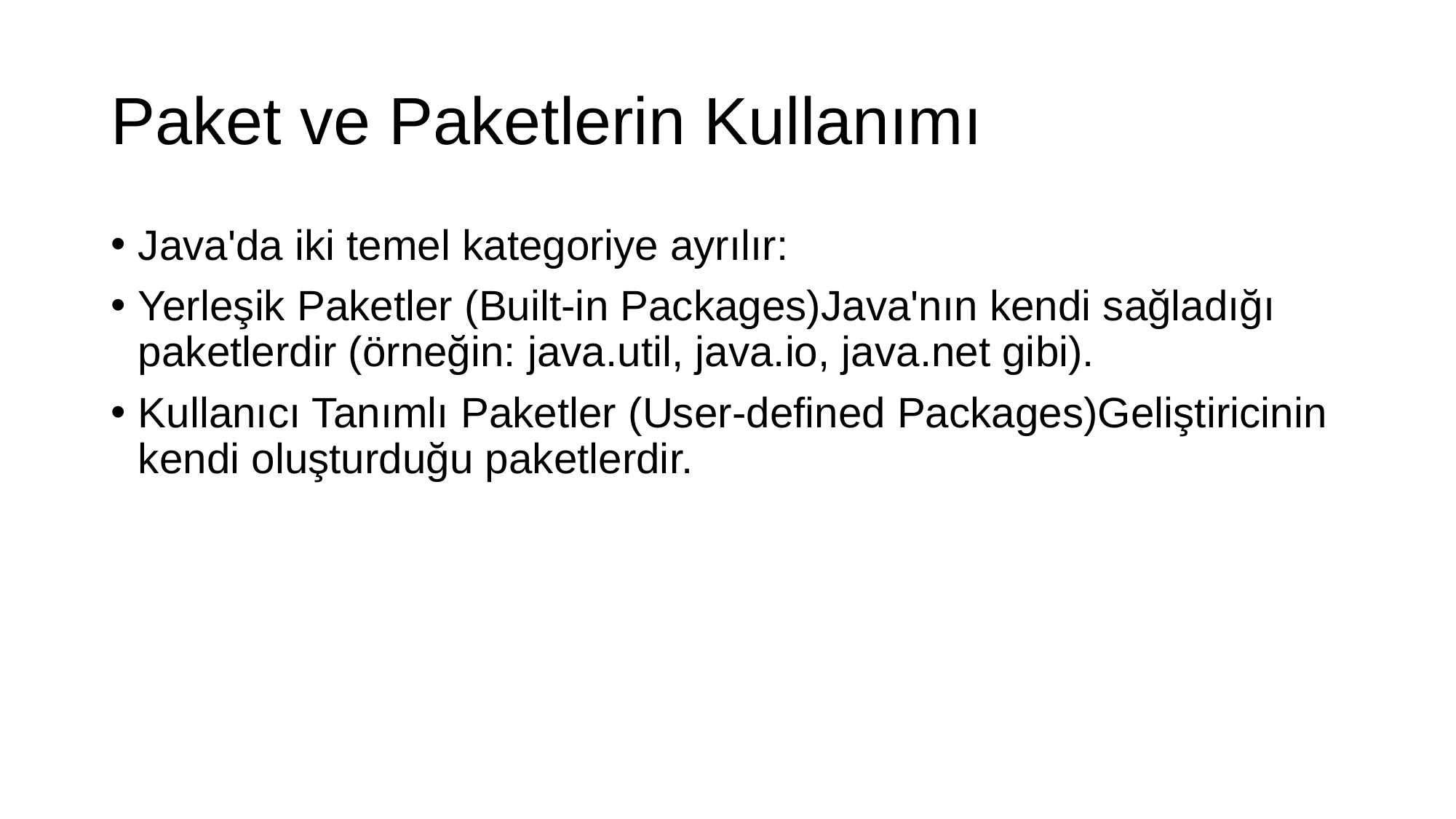

# Paket ve Paketlerin Kullanımı
Java'da iki temel kategoriye ayrılır:
Yerleşik Paketler (Built-in Packages)Java'nın kendi sağladığı paketlerdir (örneğin: java.util, java.io, java.net gibi).
Kullanıcı Tanımlı Paketler (User-defined Packages)Geliştiricinin kendi oluşturduğu paketlerdir.